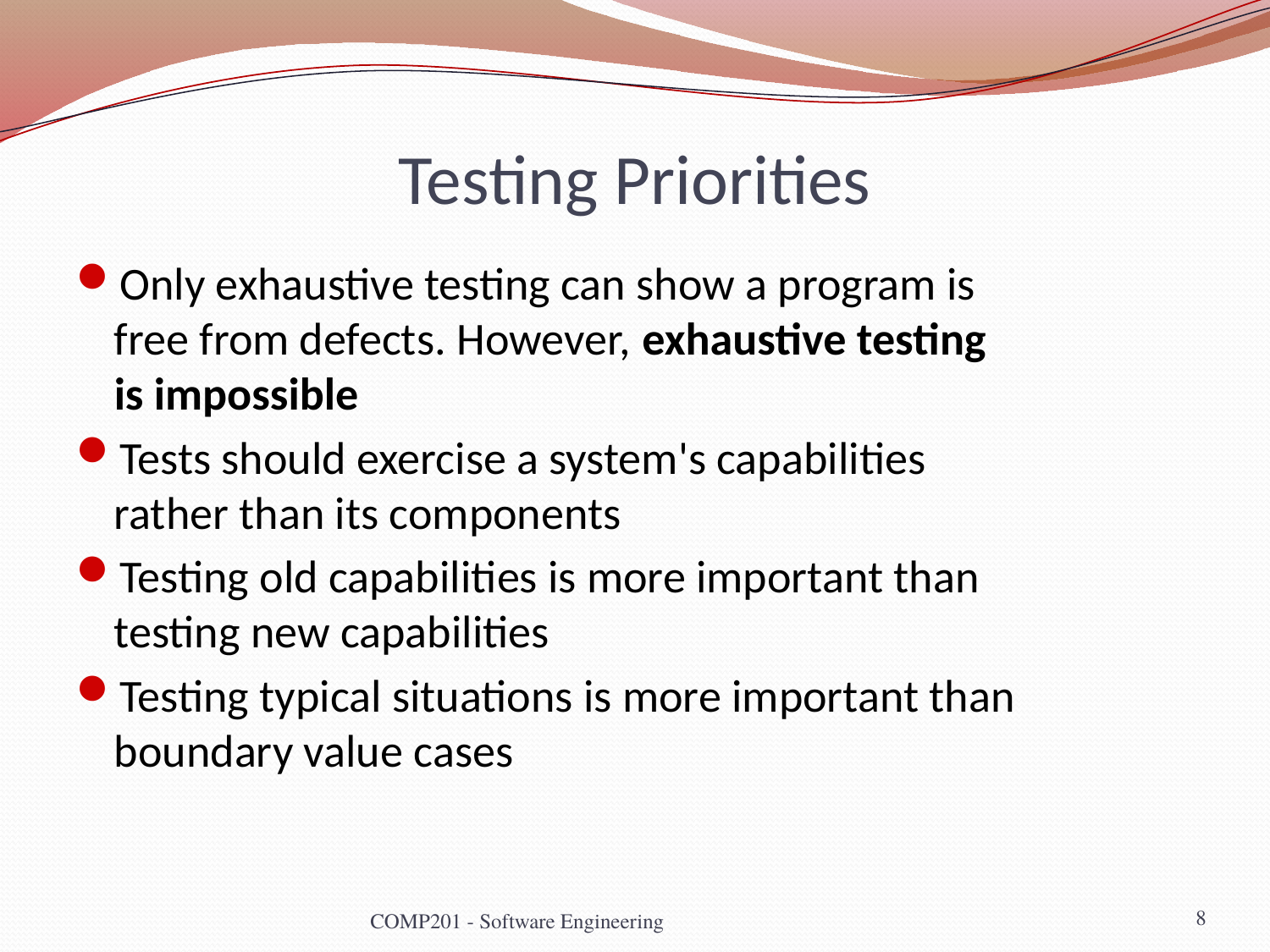

# Testing Priorities
Only exhaustive testing can show a program is
free from defects. However, exhaustive testing
is impossible
Tests should exercise a system's capabilities
rather than its components
Testing old capabilities is more important than
testing new capabilities
Testing typical situations is more important than
boundary value cases
COMP201 - Software Engineering
8